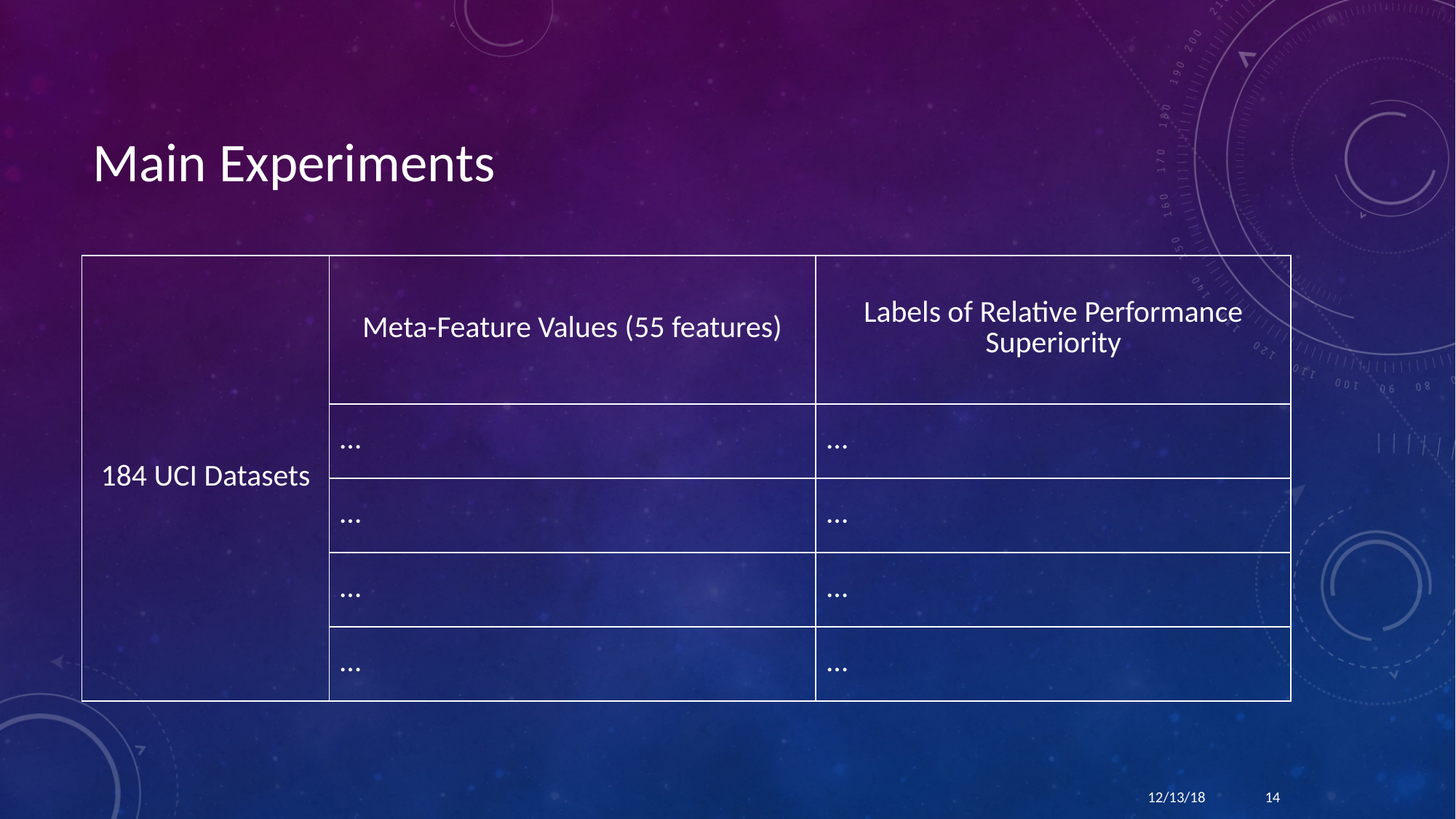

# Main Experiments
| 184 UCI Datasets | Meta-Feature Values (55 features) | Labels of Relative Performance Superiority |
| --- | --- | --- |
|  | … | … |
|  | … | … |
|  | … | … |
|  | … | … |
12/13/18
14